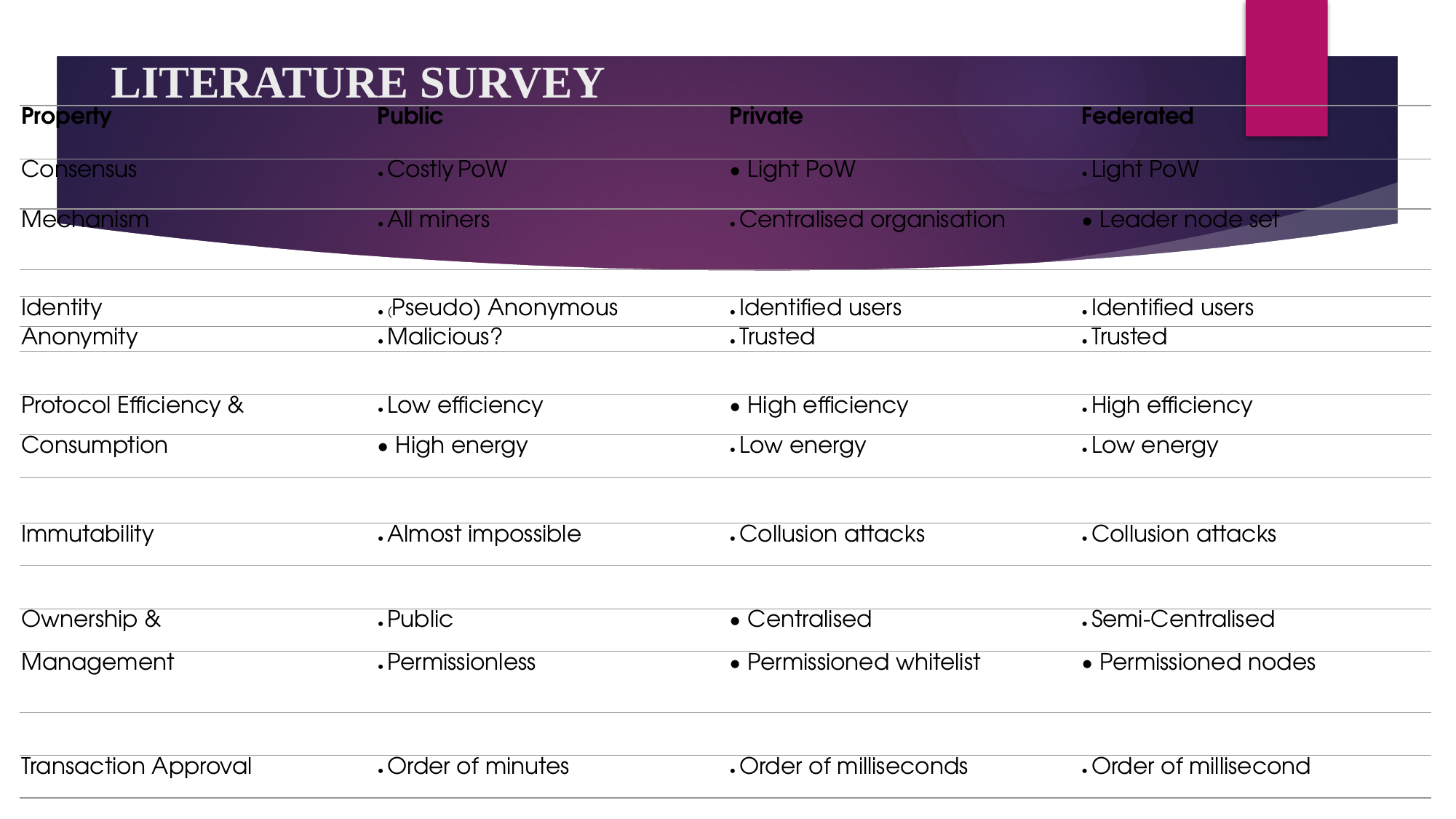

# LITERATURE SURVEY
| Property | Public | Private | Federated |
| --- | --- | --- | --- |
| Consensus | • Costly PoW | • Light PoW | • Light PoW |
| Mechanism | • All miners | • Centralised organisation | • Leader node set |
|  |  |  |  |
| Identity | • (Pseudo) Anonymous | • Identified users | • Identified users |
| Anonymity | • Malicious? | • Trusted | • Trusted |
|  |  |  |  |
| Protocol Efficiency & | • Low efficiency | • High efficiency | • High efficiency |
| Consumption | • High energy | • Low energy | • Low energy |
|  |  |  |  |
| Immutability | • Almost impossible | • Collusion attacks | • Collusion attacks |
|  |  |  |  |
| Ownership & | • Public | • Centralised | • Semi-Centralised |
| Management | • Permissionless | • Permissioned whitelist | • Permissioned nodes |
|  |  |  |  |
| Transaction Approval | • Order of minutes | • Order of milliseconds | • Order of millisecond |